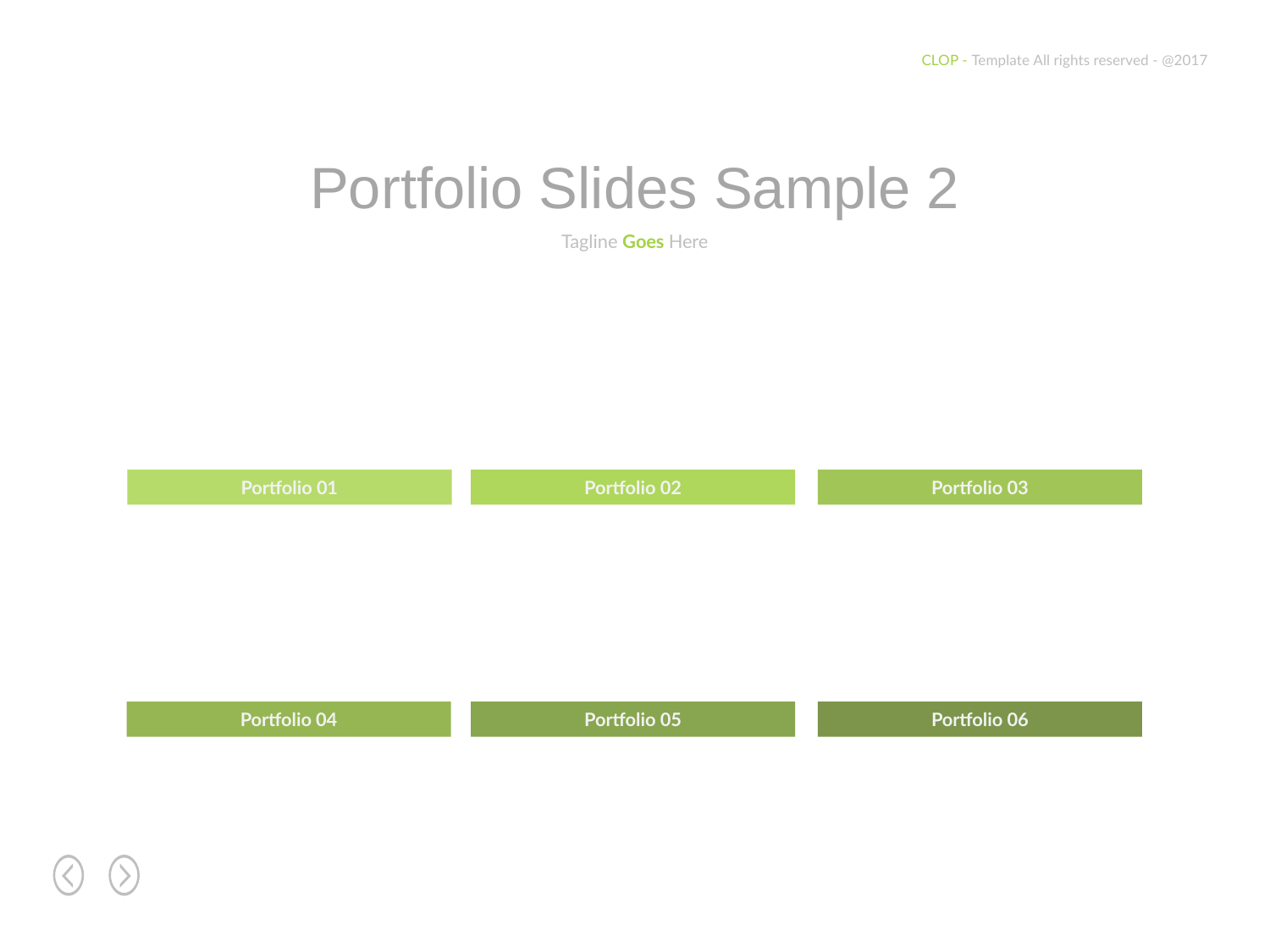

Portfolio Slides Sample 2
Tagline Goes Here

Portfolio 01
Portfolio 02
Portfolio 03

Portfolio 04
Portfolio 05
Portfolio 06